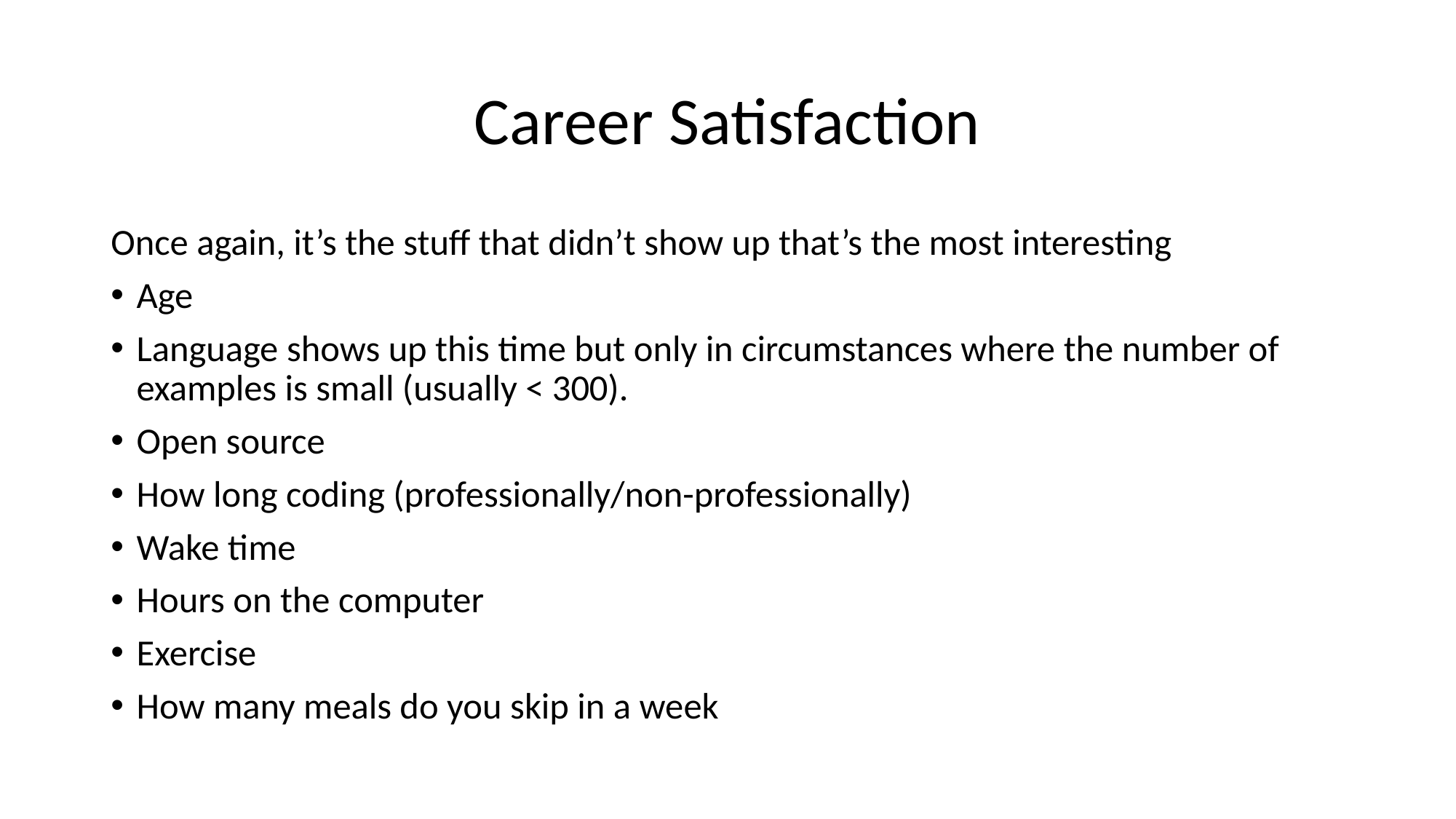

# Career Satisfaction
Once again, it’s the stuff that didn’t show up that’s the most interesting
Age
Language shows up this time but only in circumstances where the number of examples is small (usually < 300).
Open source
How long coding (professionally/non-professionally)
Wake time
Hours on the computer
Exercise
How many meals do you skip in a week